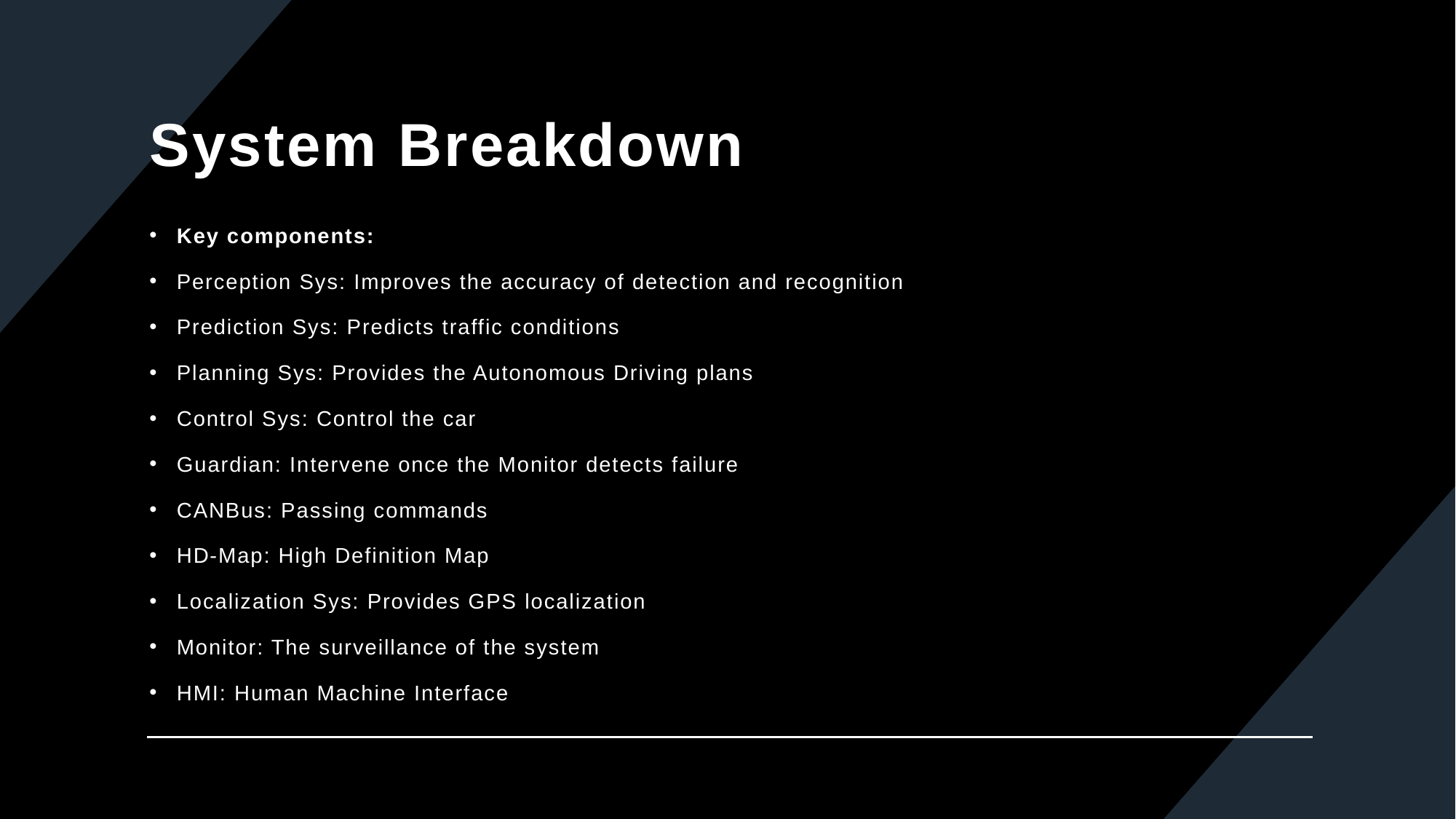

# System Breakdown
Key components:
Perception Sys: Improves the accuracy of detection and recognition
Prediction Sys: Predicts traffic conditions
Planning Sys: Provides the Autonomous Driving plans
Control Sys: Control the car
Guardian: Intervene once the Monitor detects failure
CANBus: Passing commands
HD-Map: High Definition Map
Localization Sys: Provides GPS localization
Monitor: The surveillance of the system
HMI: Human Machine Interface